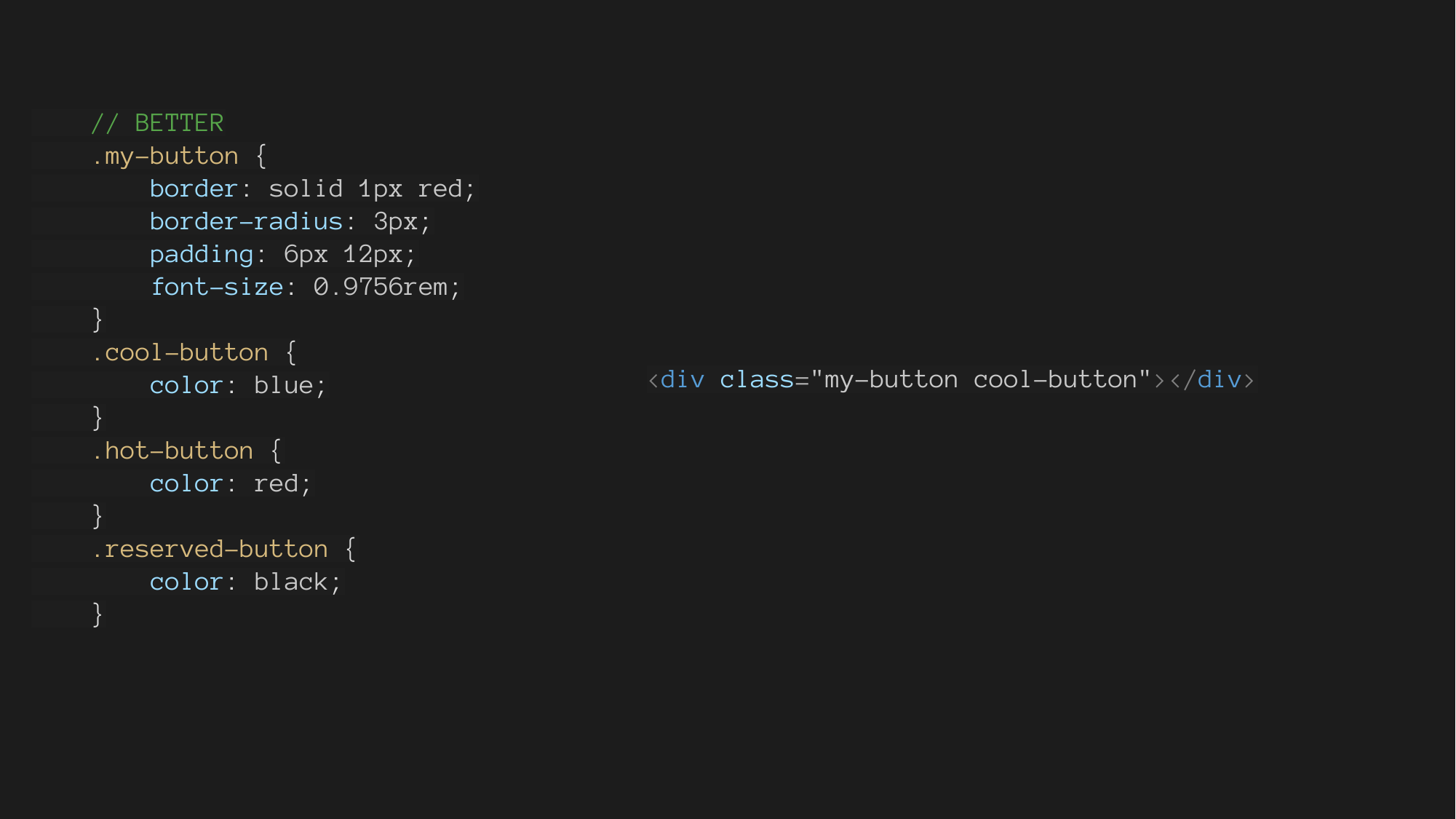

// BETTER
    .my-button {
        border: solid 1px red;
        border-radius: 3px;
        padding: 6px 12px;
        font-size: 0.9756rem;
    }
    .cool-button {
        color: blue;
    }
    .hot-button {
        color: red;
    }
    .reserved-button {
        color: black;
    }
<div class="my-button cool-button"></div>